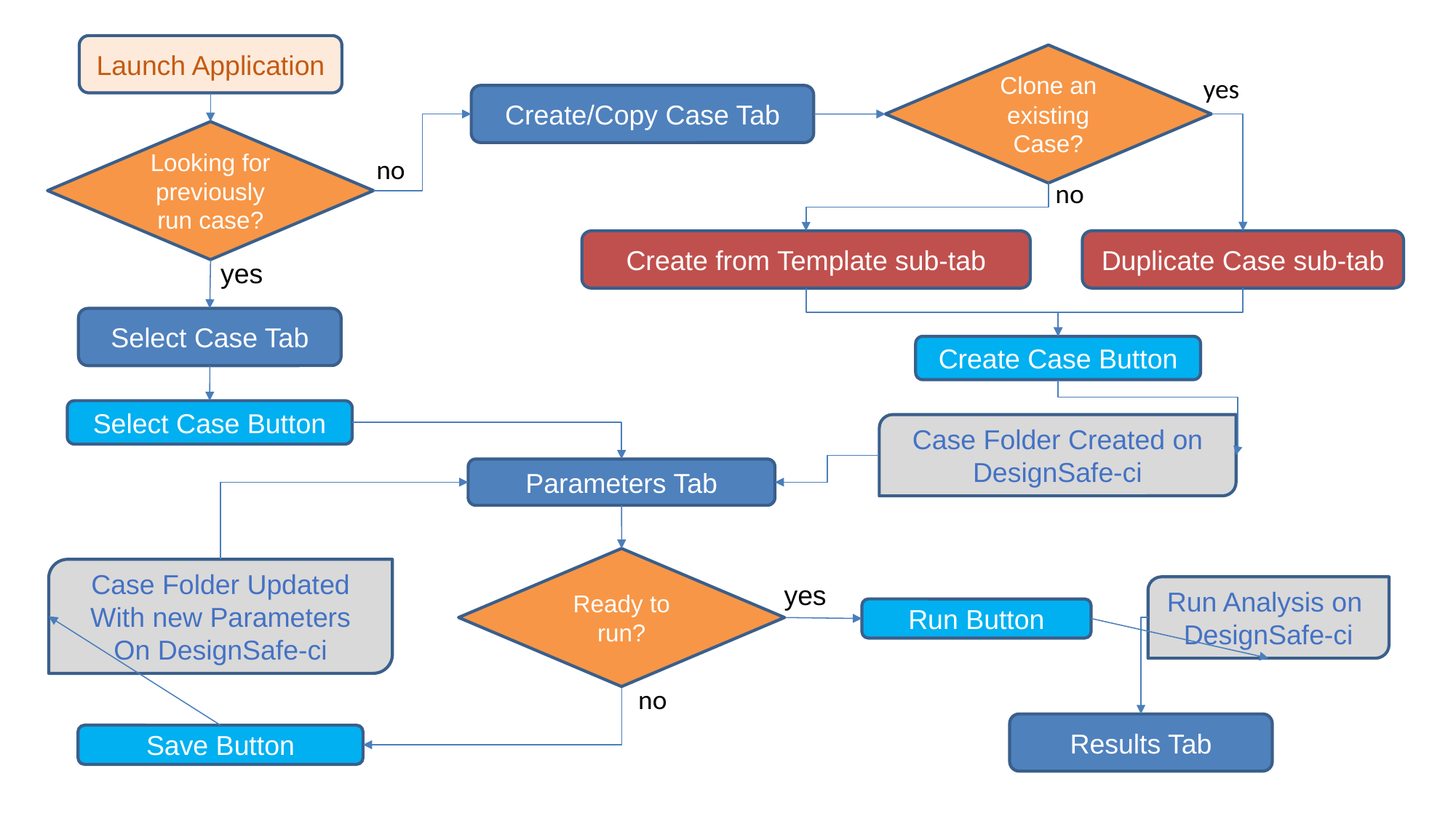

Launch Application
Clone an existing Case?
yes
Create/Copy Case Tab
Looking for previously run case?
no
no
Duplicate Case sub-tab
Create from Template sub-tab
yes
Select Case Tab
Create Case Button
Select Case Button
Case Folder Created on
DesignSafe-ci
Parameters Tab
Ready to run?
Case Folder Updated
With new Parameters
On DesignSafe-ci
yes
Run Analysis on
DesignSafe-ci
Run Button
no
Results Tab
Save Button